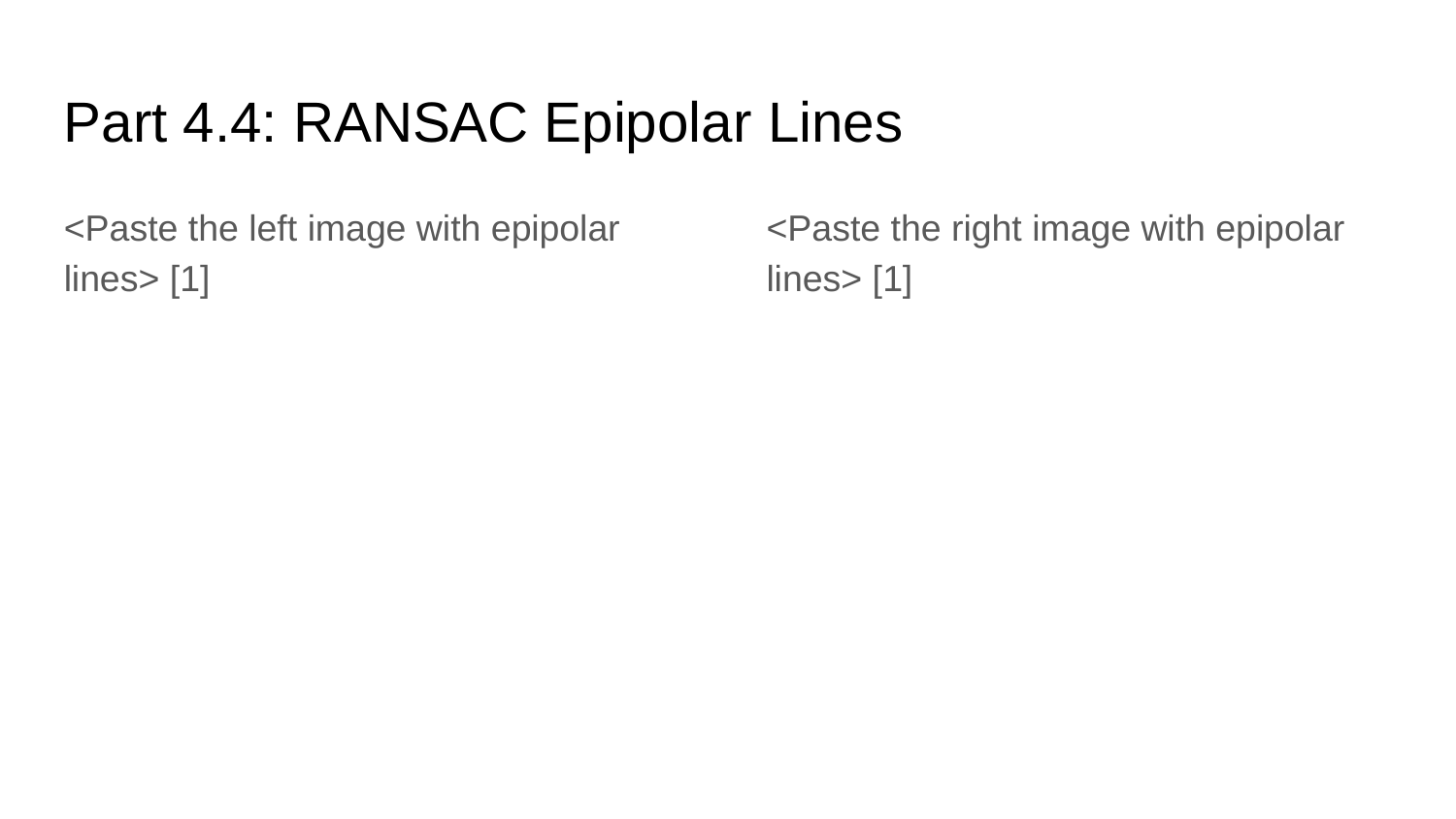

Part 4.4: RANSAC Epipolar Lines
<Paste the left image with epipolar lines> [1]

<Paste the right image with epipolar lines> [1]